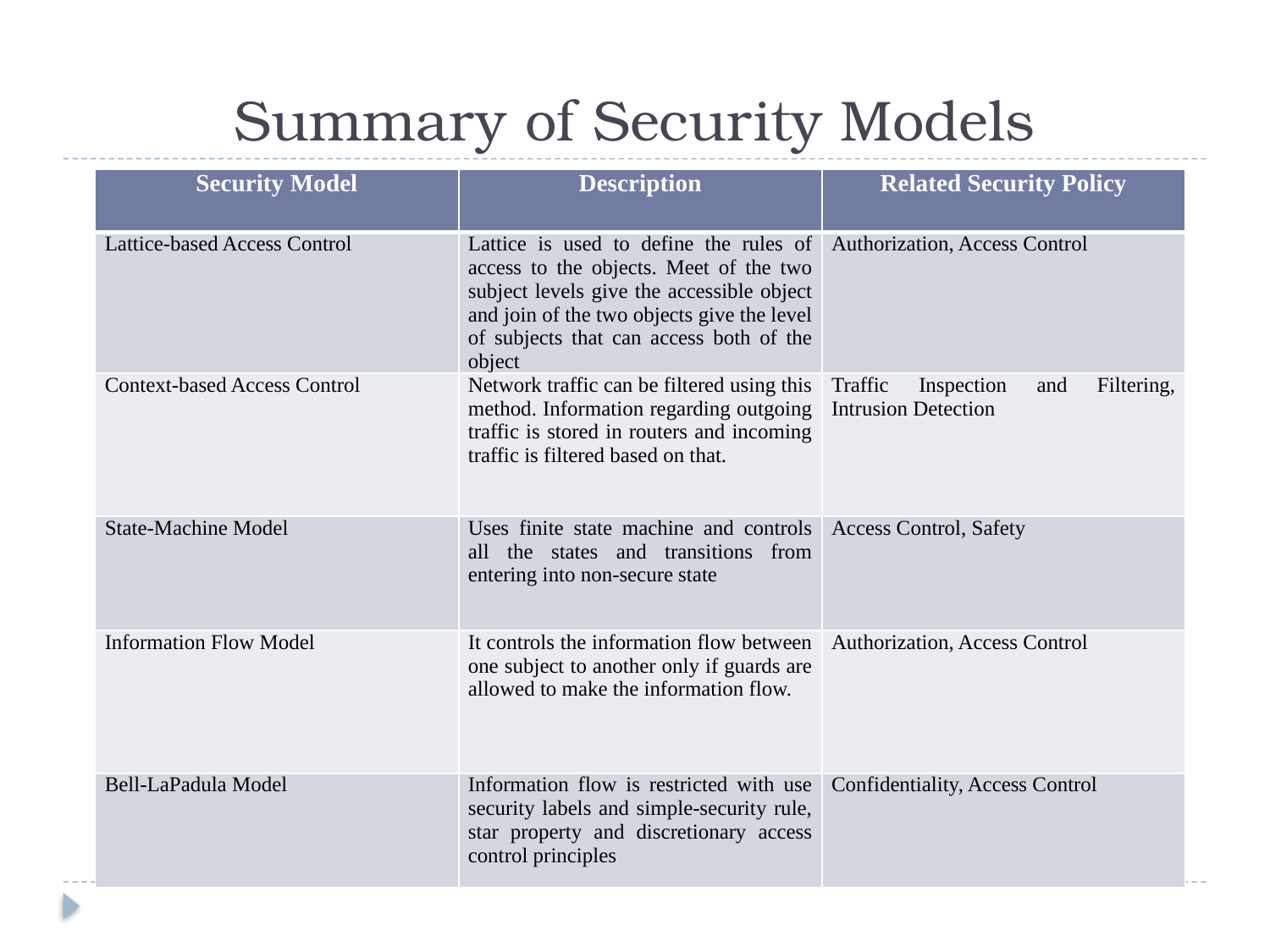

# Summary of Security Models
| Security Model | Description | Related Security Policy |
| --- | --- | --- |
| Lattice-based Access Control | Lattice is used to define the rules of access to the objects. Meet of the two subject levels give the accessible object and join of the two objects give the level of subjects that can access both of the object | Authorization, Access Control |
| Context-based Access Control | Network traffic can be filtered using this method. Information regarding outgoing traffic is stored in routers and incoming traffic is filtered based on that. | Traffic Inspection and Filtering, Intrusion Detection |
| State-Machine Model | Uses finite state machine and controls all the states and transitions from entering into non-secure state | Access Control, Safety |
| Information Flow Model | It controls the information flow between one subject to another only if guards are allowed to make the information flow. | Authorization, Access Control |
| Bell-LaPadula Model | Information flow is restricted with use security labels and simple-security rule, star property and discretionary access control principles | Confidentiality, Access Control |